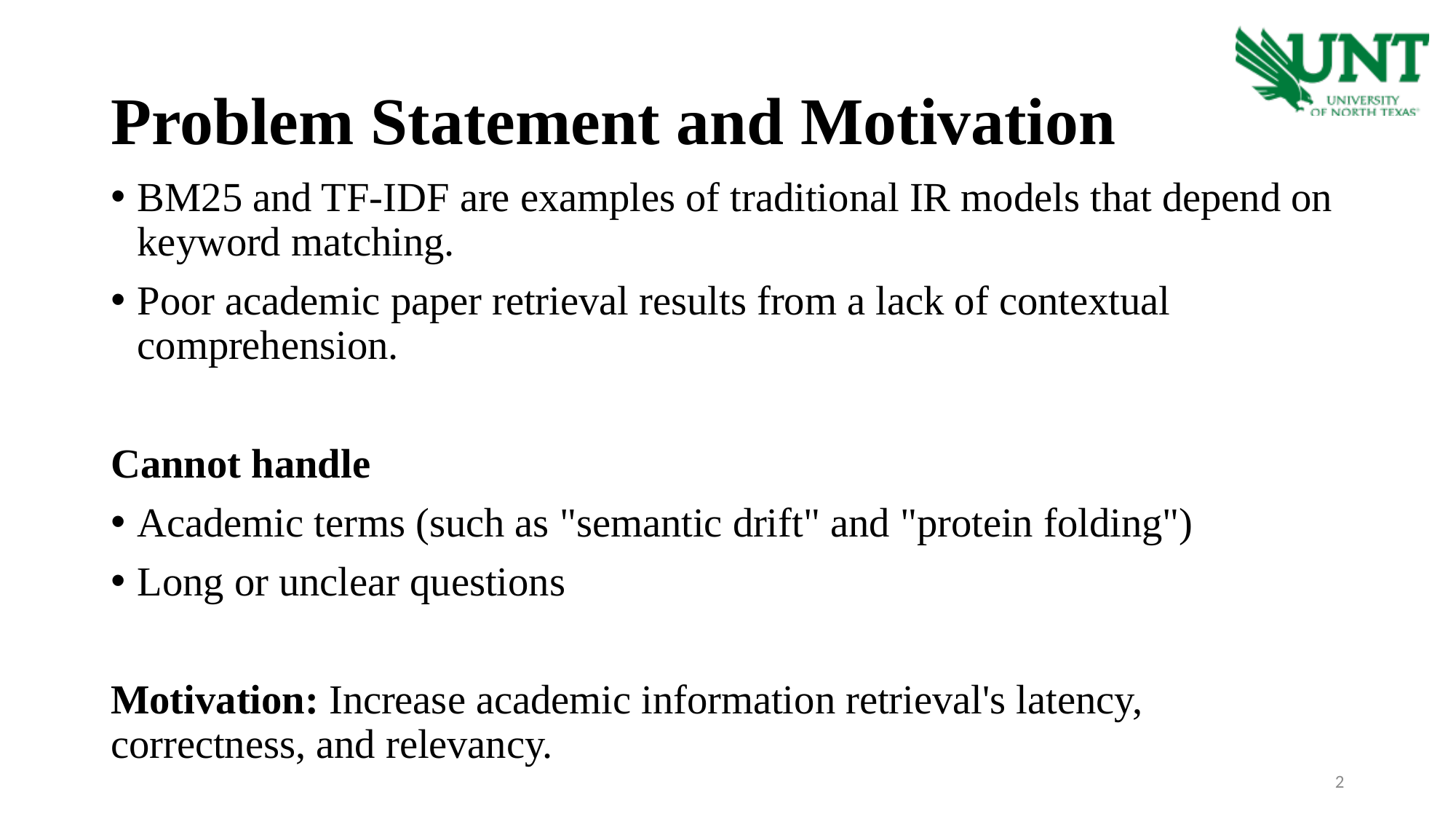

# Problem Statement and Motivation
BM25 and TF-IDF are examples of traditional IR models that depend on keyword matching.
Poor academic paper retrieval results from a lack of contextual comprehension.

Cannot handle
Academic terms (such as "semantic drift" and "protein folding")
Long or unclear questions

Motivation: Increase academic information retrieval's latency, correctness, and relevancy.
2